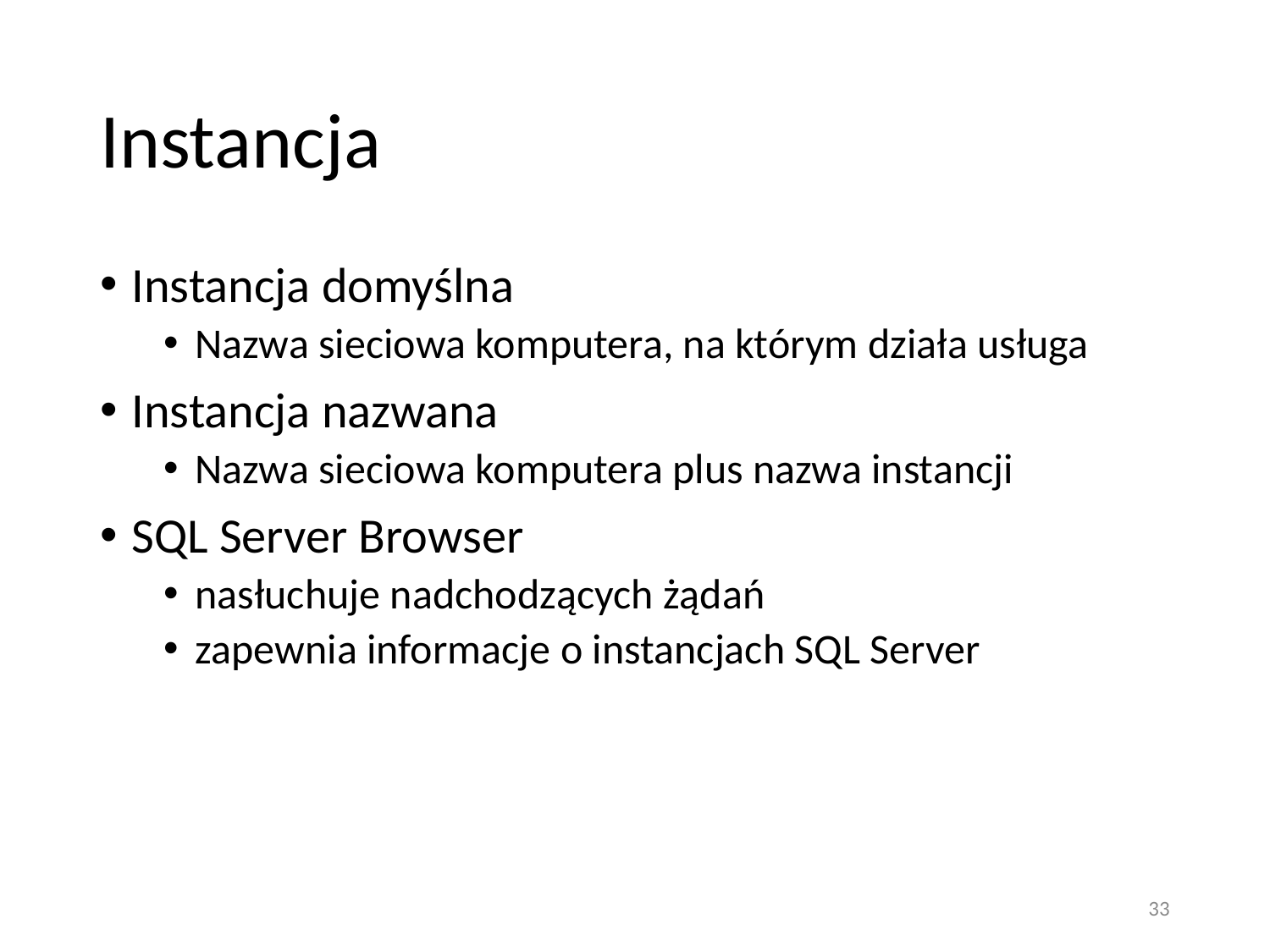

# Instancja
Instancja domyślna
Nazwa sieciowa komputera, na którym działa usługa
Instancja nazwana
Nazwa sieciowa komputera plus nazwa instancji
SQL Server Browser
nasłuchuje nadchodzących żądań
zapewnia informacje o instancjach SQL Server
33